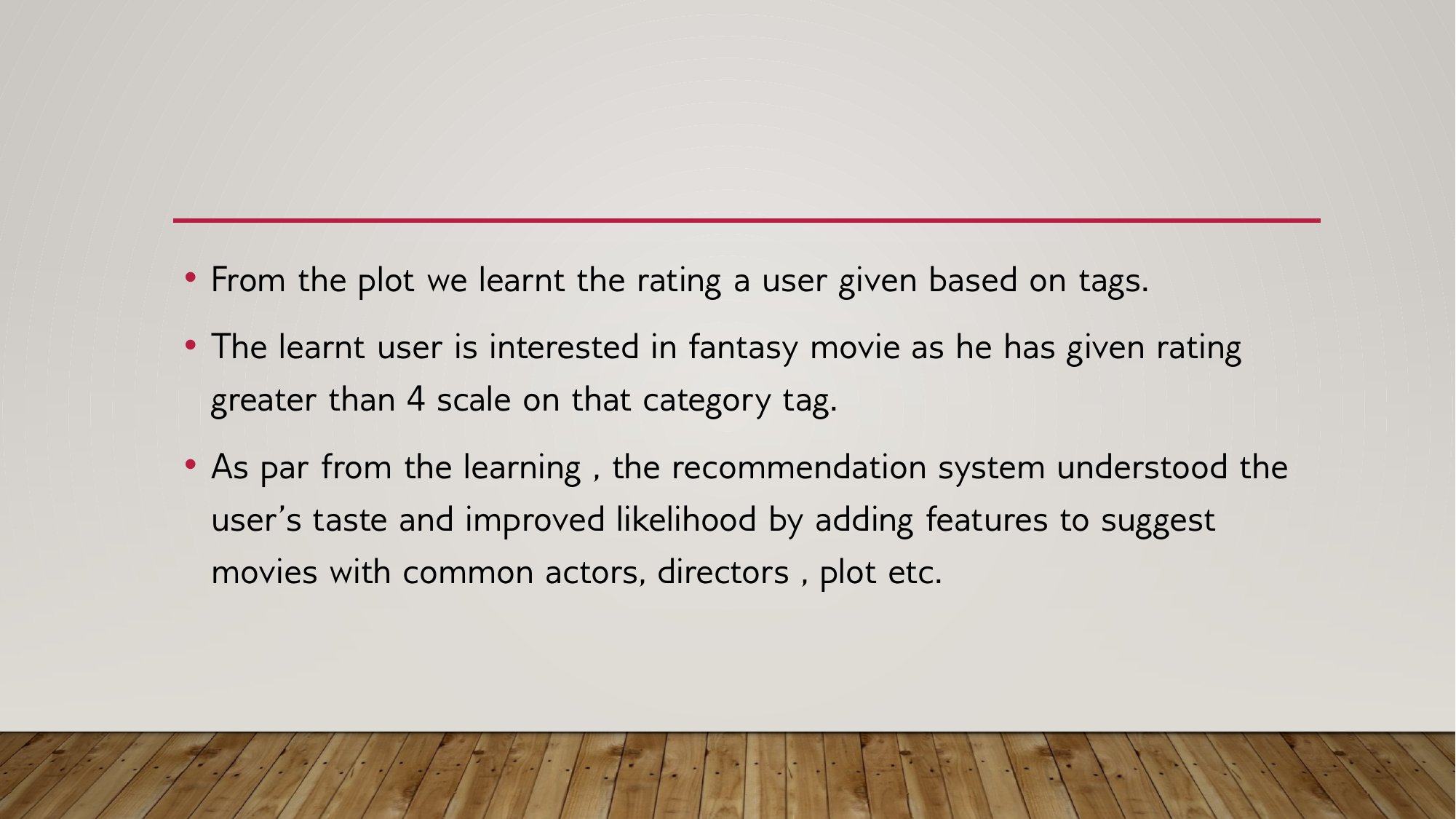

From the plot we learnt the rating a user given based on tags.
The learnt user is interested in fantasy movie as he has given rating  greater than 4 scale on that category tag.
As par from the learning , the recommendation system understood the user’s taste and improved likelihood by adding features to suggest movies with common actors, directors , plot etc.